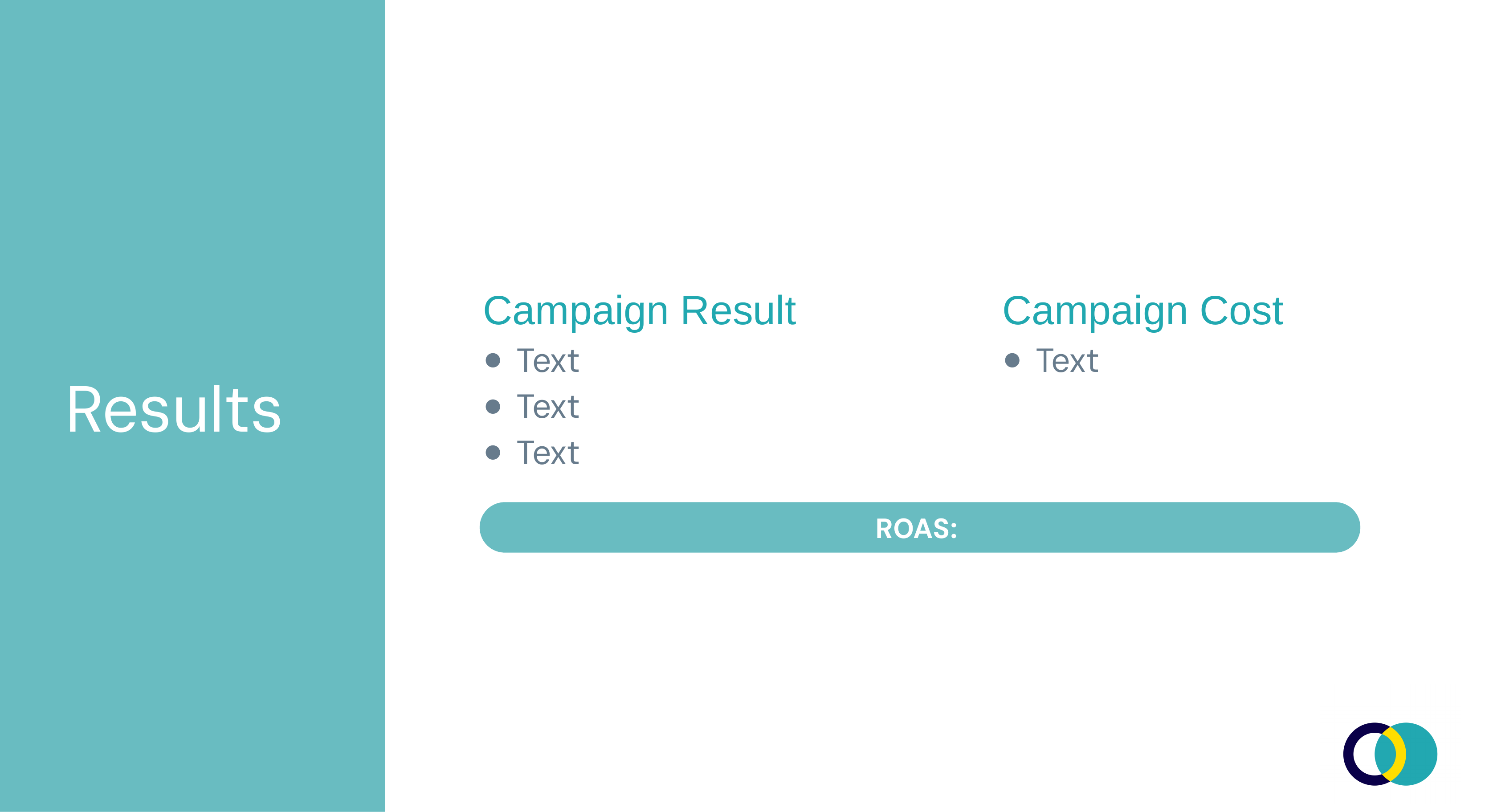

Campaign Result
Text
Text
Text
Campaign Cost
Text
# Results

ROAS: